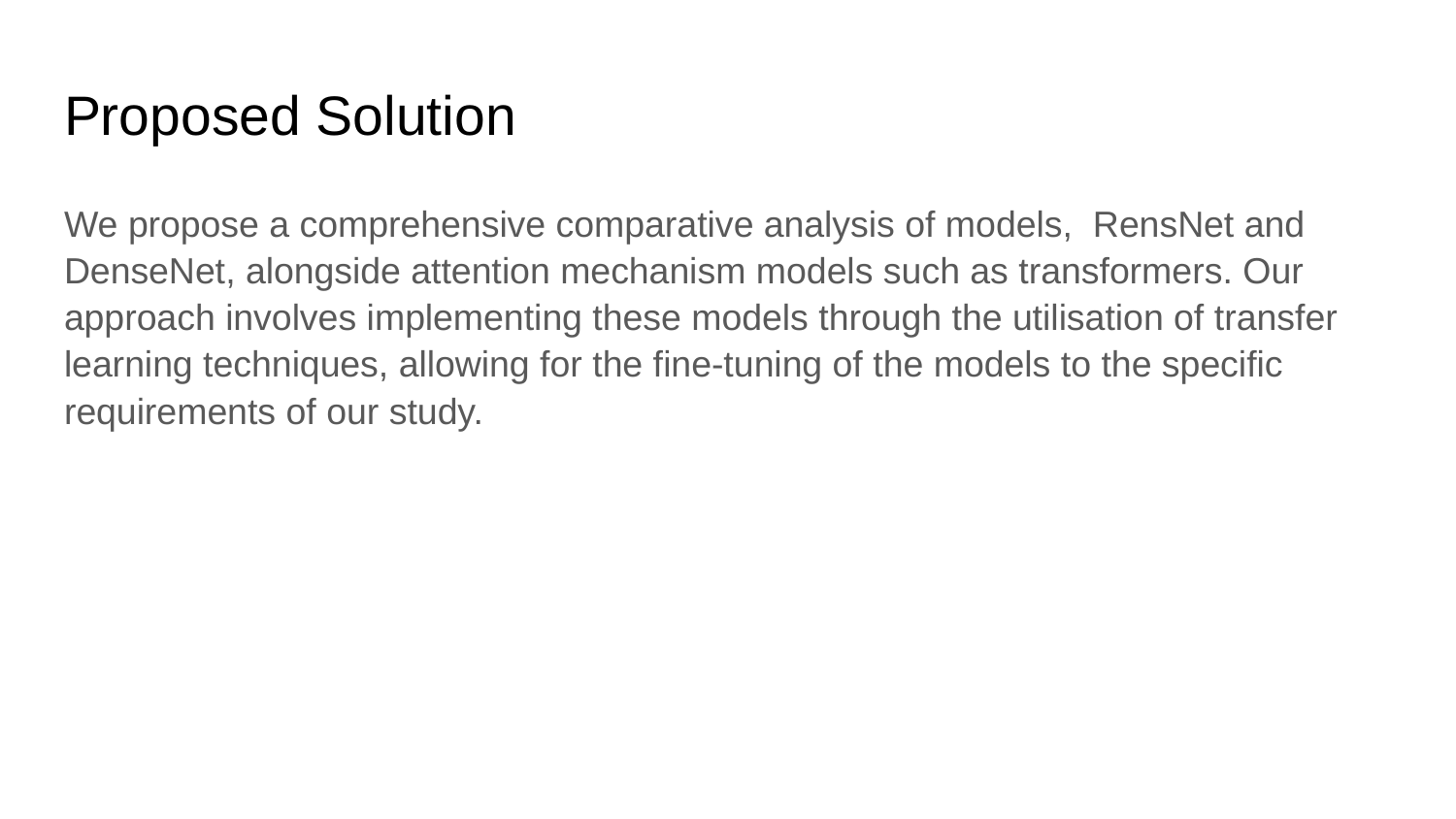

# Proposed Solution
We propose a comprehensive comparative analysis of models,  RensNet and DenseNet, alongside attention mechanism models such as transformers. Our approach involves implementing these models through the utilisation of transfer learning techniques, allowing for the fine-tuning of the models to the specific requirements of our study.